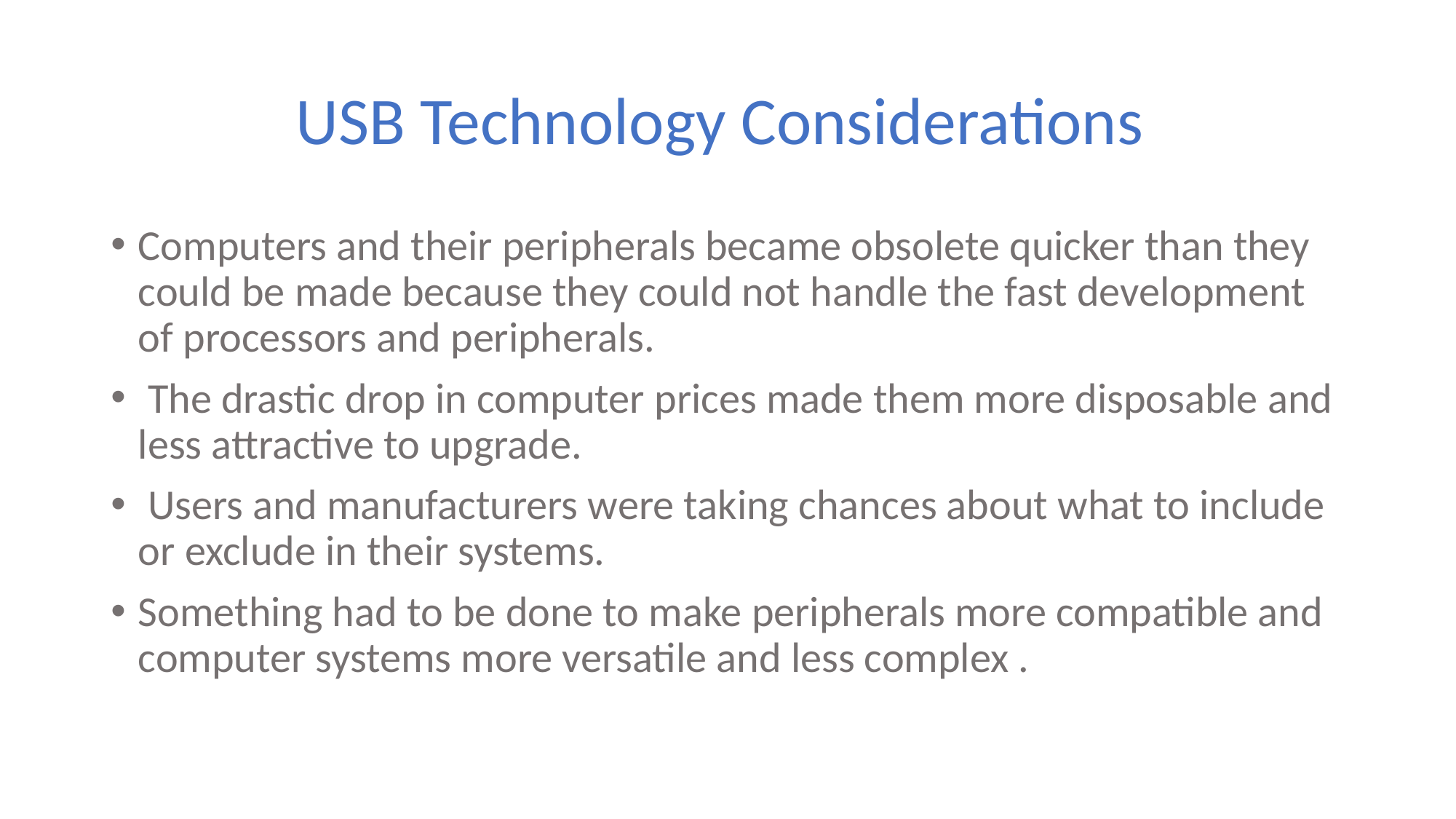

# USB Technology Considerations
Computers and their peripherals became obsolete quicker than they could be made because they could not handle the fast development of processors and peripherals.
 The drastic drop in computer prices made them more disposable and less attractive to upgrade.
 Users and manufacturers were taking chances about what to include or exclude in their systems.
Something had to be done to make peripherals more compatible and computer systems more versatile and less complex .